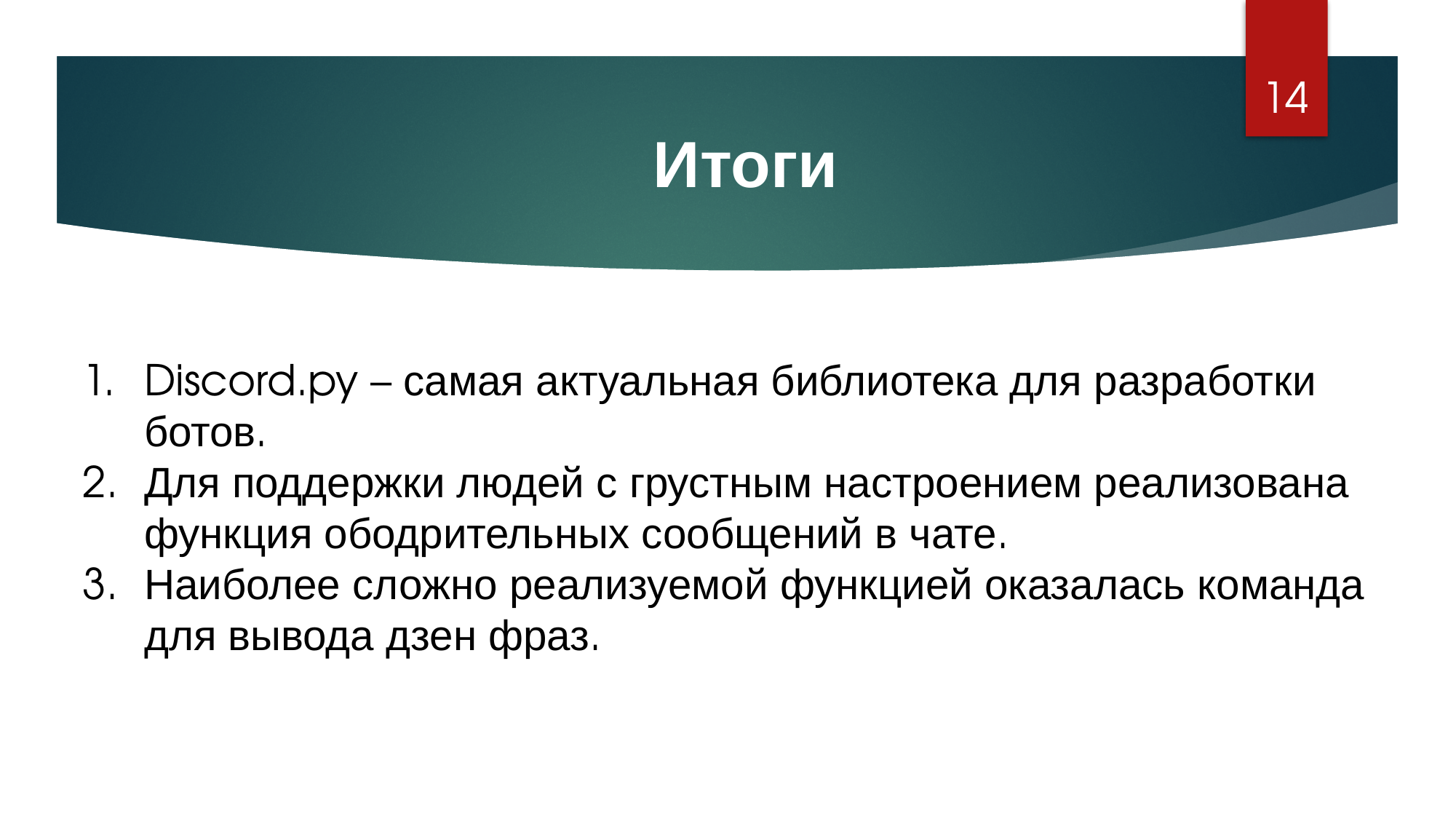

Итоги
14

Discord.py – самая актуальная библиотека для разработки ботов.
Для поддержки людей с грустным настроением реализована функция ободрительных сообщений в чате.
Наиболее сложно реализуемой функцией оказалась команда для вывода дзен фраз.